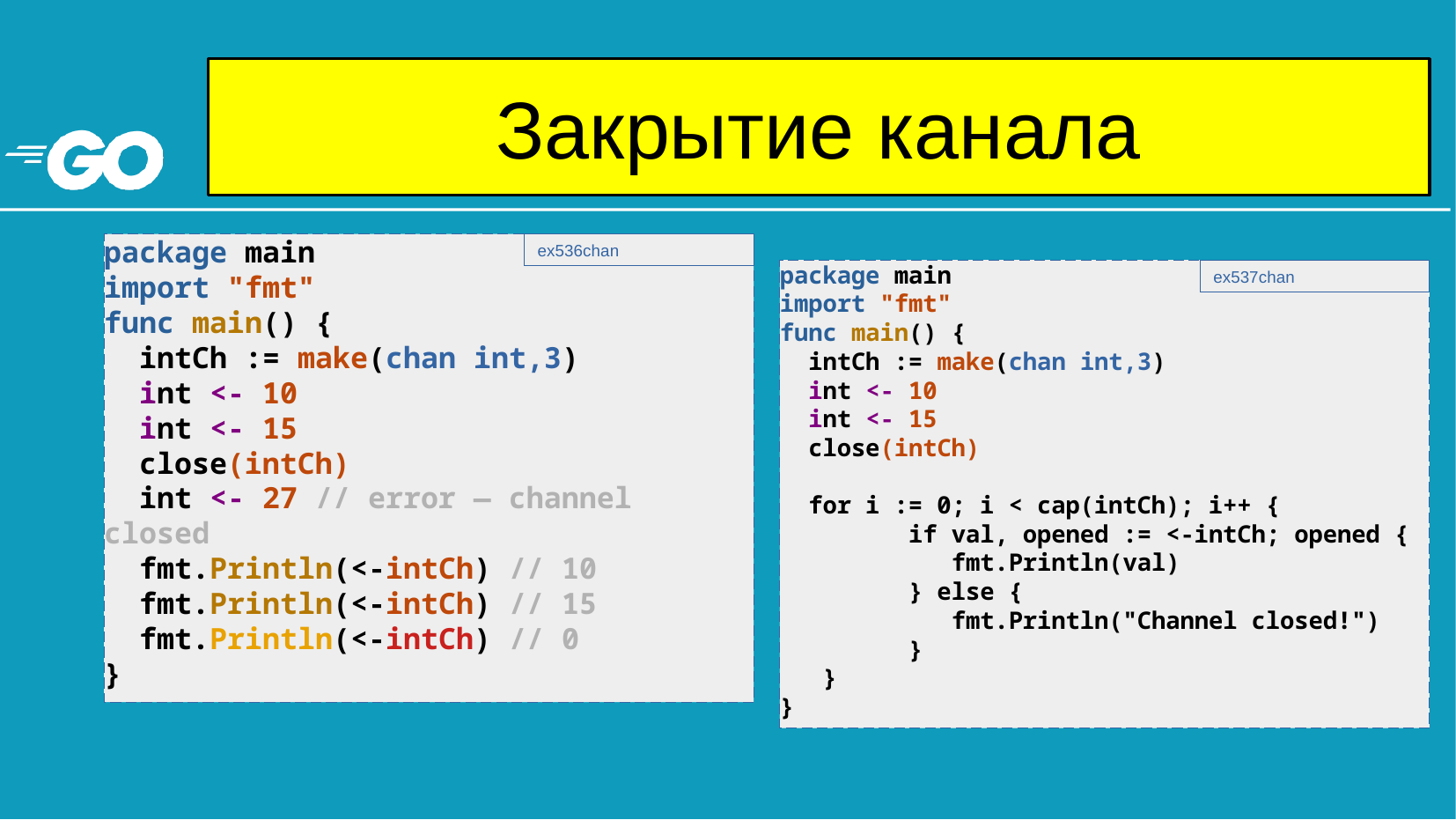

# Закрытие канала
package main
import "fmt"
func main() {
  intCh := make(chan int,3)
  int <- 10
  int <- 15
  close(intCh)
  int <- 27 // error — channel closed
  fmt.Println(<-intCh) // 10
  fmt.Println(<-intCh) // 15
  fmt.Println(<-intCh) // 0
}

ex536chan
package main
import "fmt"
func main() {
  intCh := make(chan int,3)
  int <- 10
  int <- 15
  close(intCh)

  for i := 0; i < cap(intCh); i++ {
         if val, opened := <-intCh; opened {
            fmt.Println(val)
         } else {
            fmt.Println("Channel closed!")
         }
   }
}

ex537chan